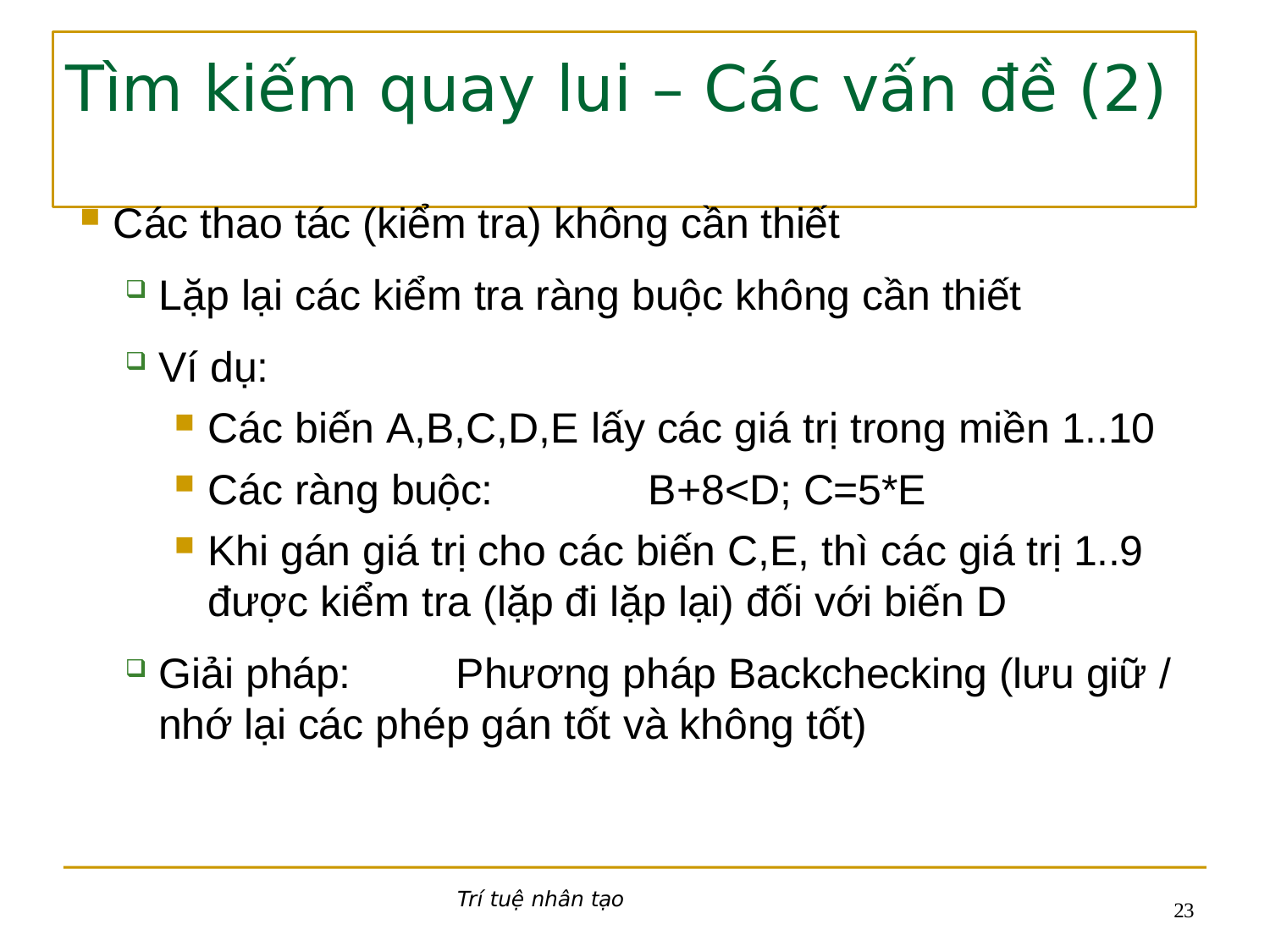

# Tìm kiếm quay lui – Các vấn đề (2)
Các thao tác (kiểm tra) không cần thiết
Lặp lại các kiểm tra ràng buộc không cần thiết
Ví dụ:
Các biến A,B,C,D,E lấy các giá trị trong miền 1..10
Các ràng buộc:	B+8<D; C=5*E
Khi gán giá trị cho các biến C,E, thì các giá trị 1..9
được kiểm tra (lặp đi lặp lại) đối với biến D
Giải pháp:	Phương pháp Backchecking (lưu giữ / nhớ lại các phép gán tốt và không tốt)

Trí tuệ nhân tạo
23